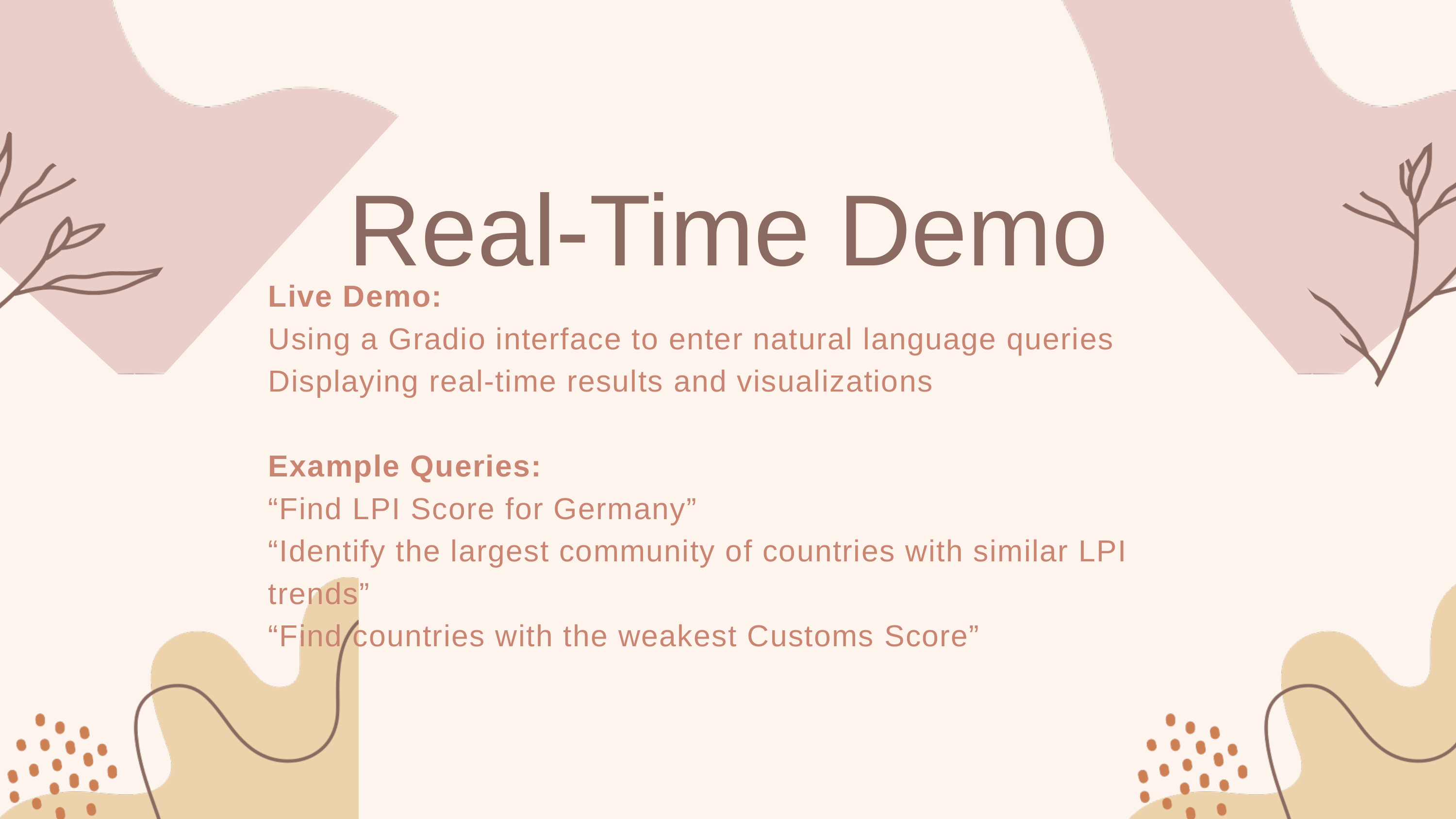

Real-Time Demo

Live Demo:
Using a Gradio interface to enter natural language queries
Displaying real-time results and visualizations

Example Queries:
“Find LPI Score for Germany”
“Identify the largest community of countries with similar LPI trends”
“Find countries with the weakest Customs Score”